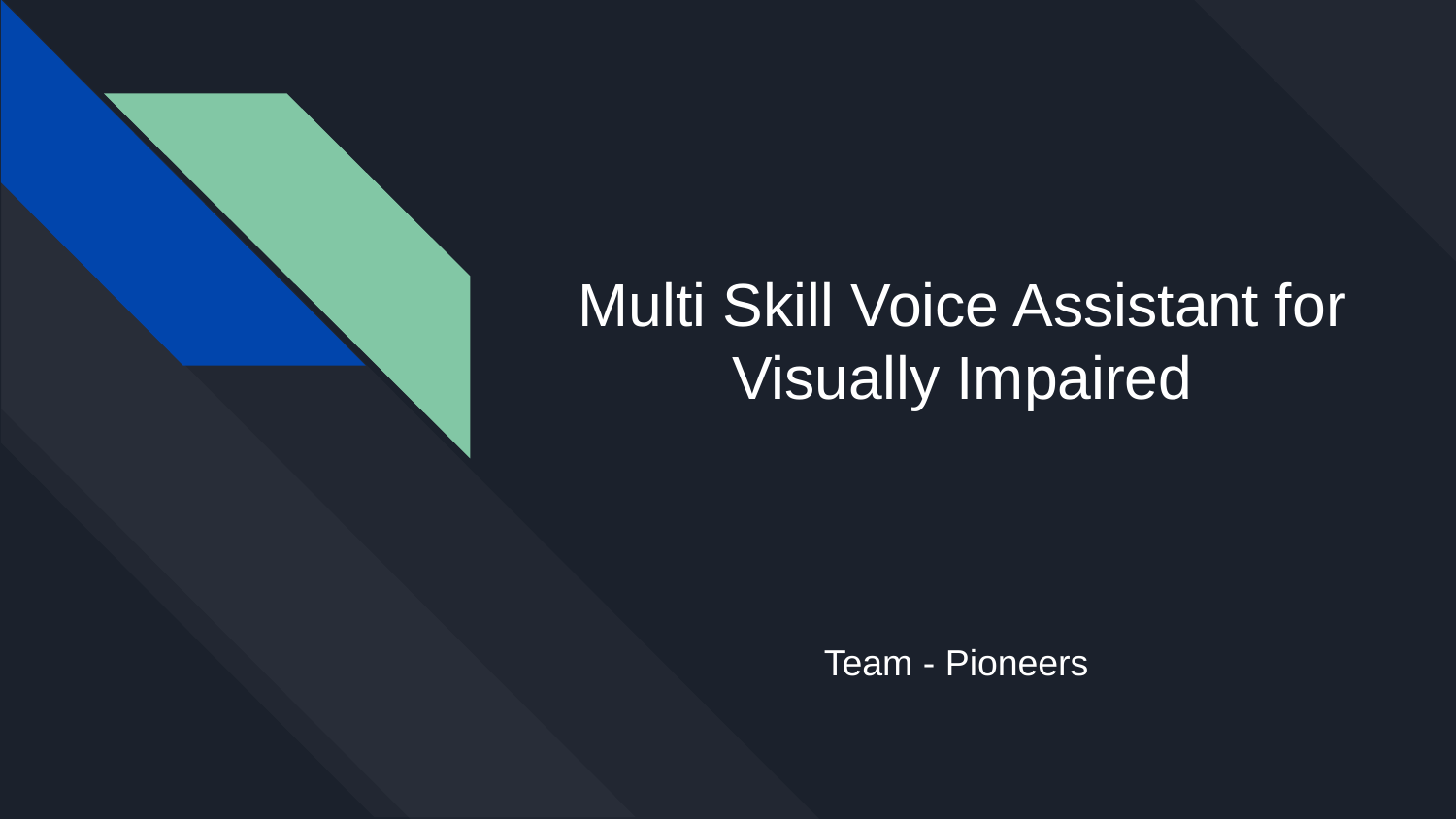

# Multi Skill Voice Assistant for
Visually Impaired
Team - Pioneers